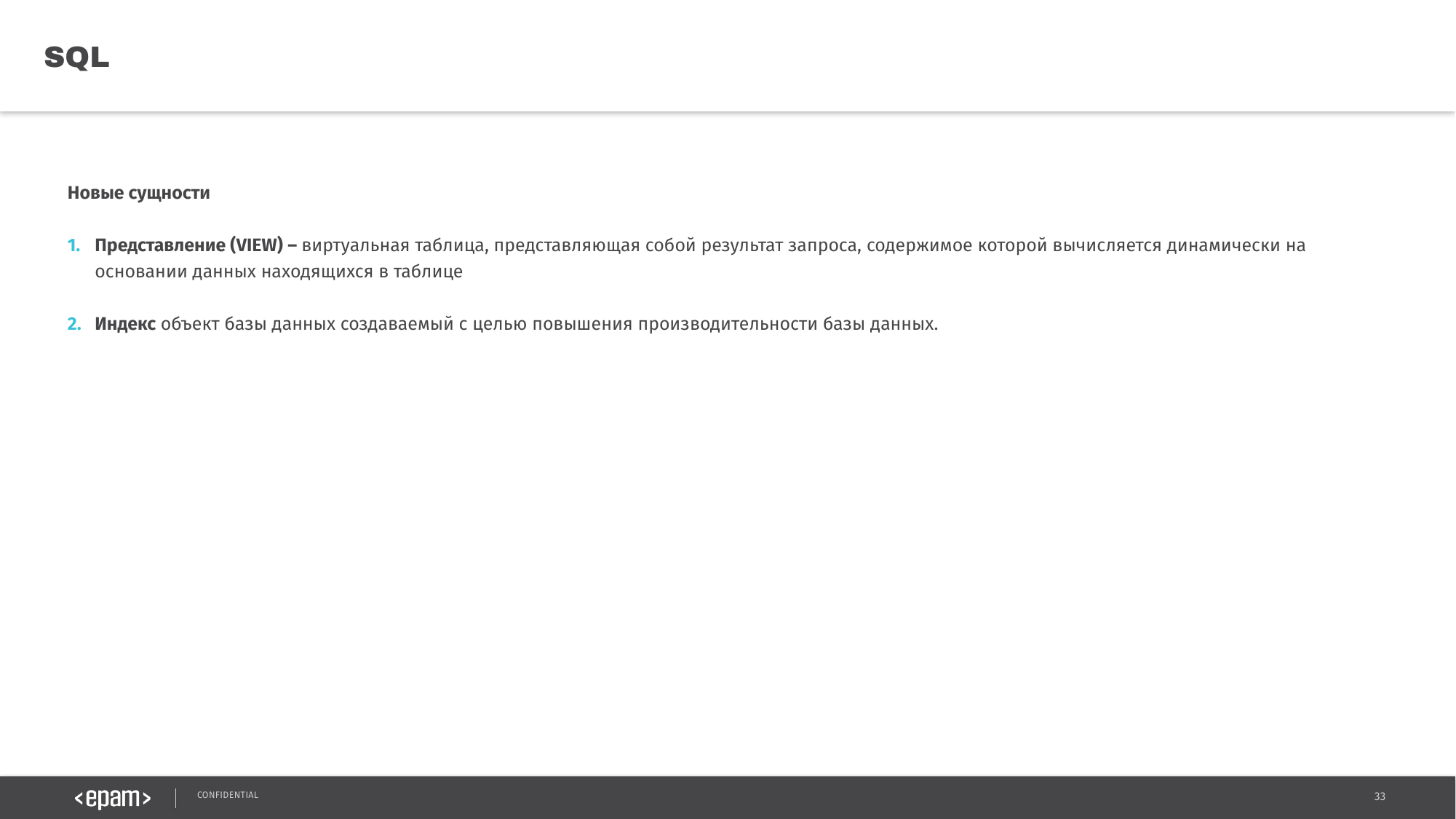

SQL
Новые сущности

Представление (VIEW) – виртуальная таблица, представляющая собой результат запроса, содержимое которой вычисляется динамически на основании данных находящихся в таблице
Индекс объект базы данных создаваемый с целью повышения производительности базы данных.